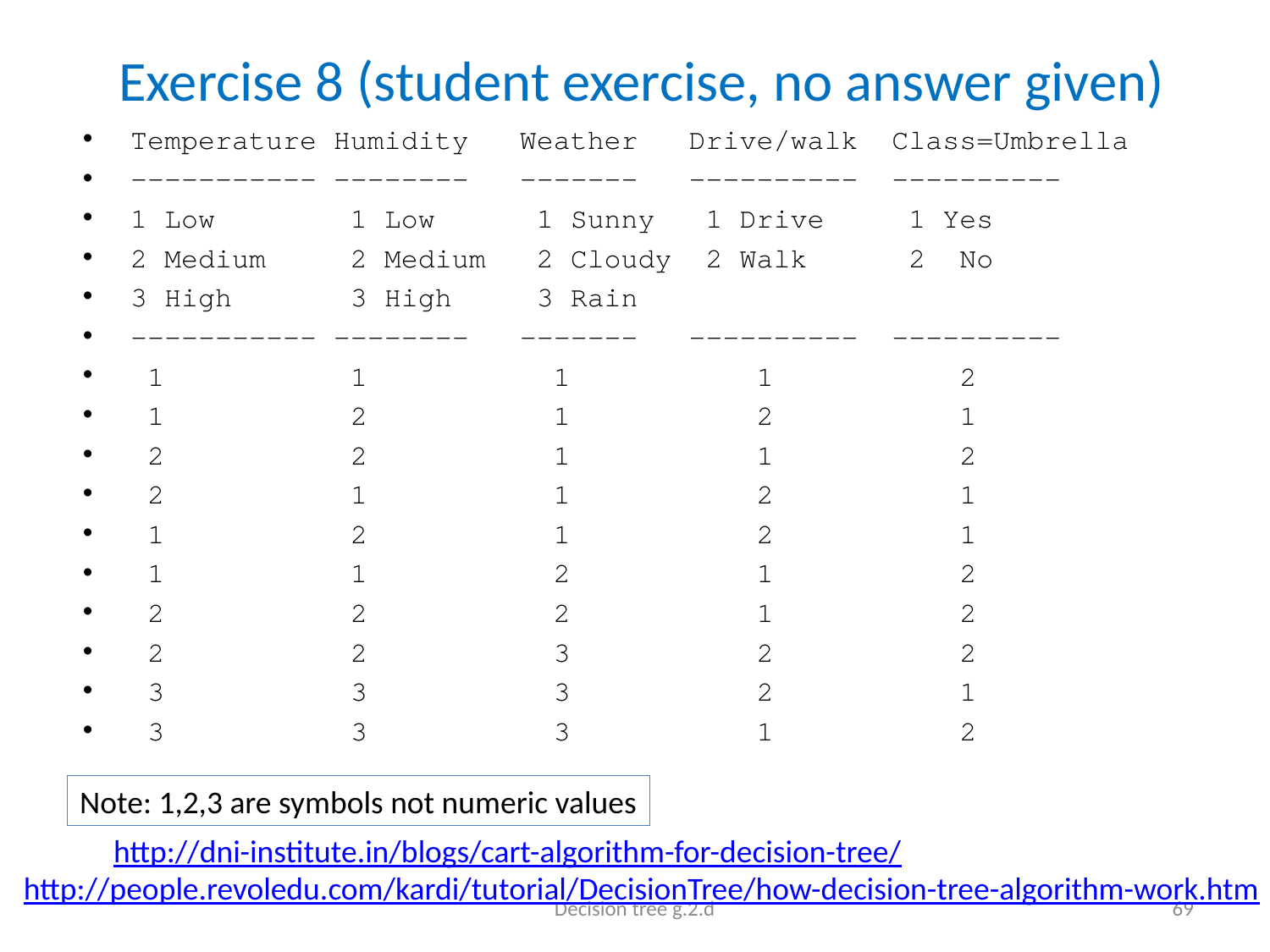

# Exercise 8 (student exercise, no answer given)

Temperature Humidity   Weather   Drive/walk  Class=Umbrella
----------- --------   -------   ----------  ----------
1 Low        1 Low      1 Sunny   1 Drive     1 Yes
2 Medium     2 Medium   2 Cloudy  2 Walk      2  No
3 High       3 High     3 Rain
----------- --------   -------   ----------  ----------
 1           1           1           1           2
 1           2           1           2           1
 2           2           1           1           2
 2           1           1           2           1
 1           2           1           2           1
 1           1           2           1           2
 2           2           2           1           2
 2           2           3           2           2
 3           3           3           2           1
 3           3           3           1           2
Note: 1,2,3 are symbols not numeric values
http://dni-institute.in/blogs/cart-algorithm-for-decision-tree/

http://people.revoledu.com/kardi/tutorial/DecisionTree/how-decision-tree-algorithm-work.htm

Decision tree g.2.d
69